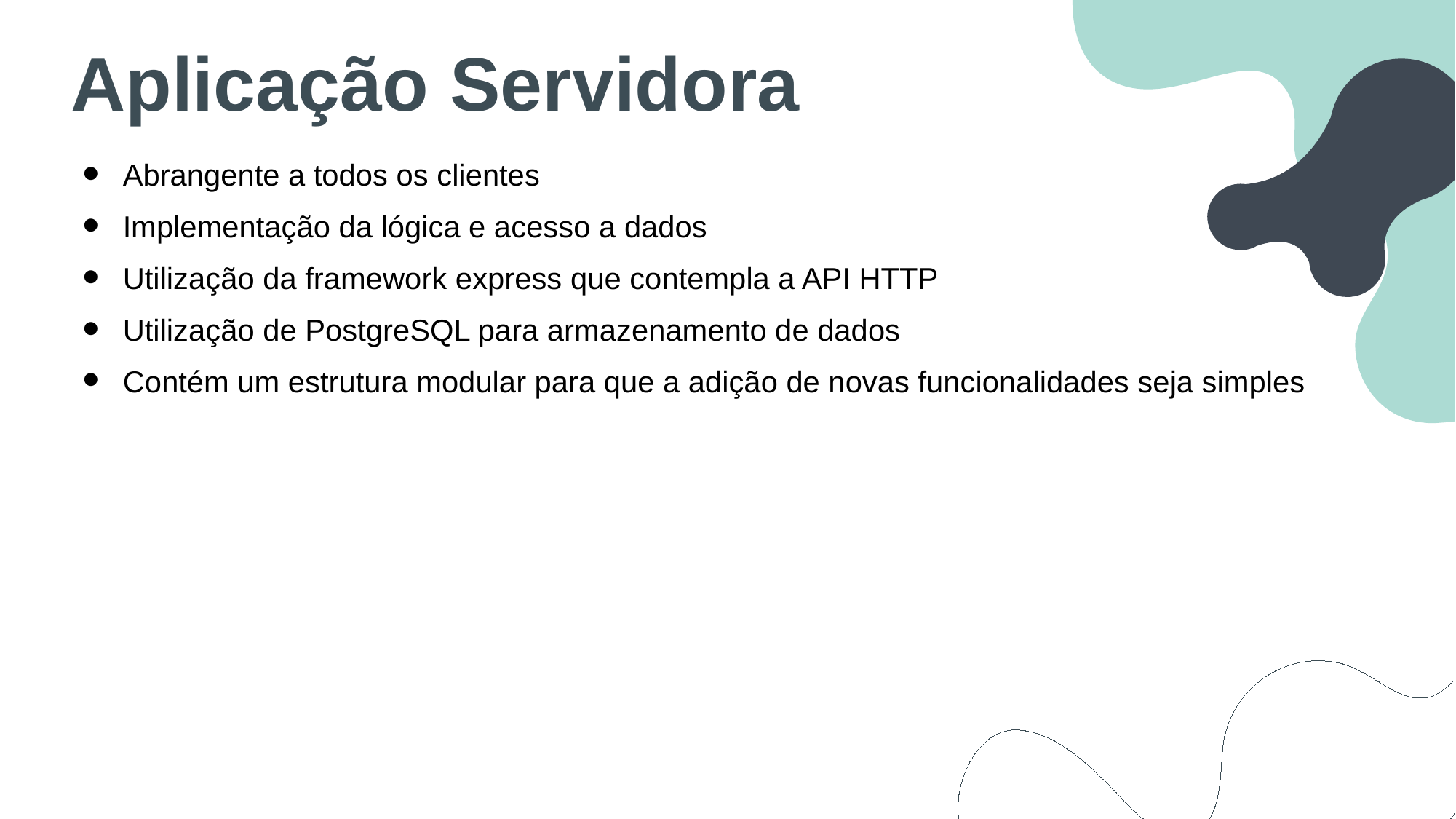

Aplicação Servidora

Abrangente a todos os clientes
Implementação da lógica e acesso a dados
Utilização da framework express que contempla a API HTTP
Utilização de PostgreSQL para armazenamento de dados
Contém um estrutura modular para que a adição de novas funcionalidades seja simples